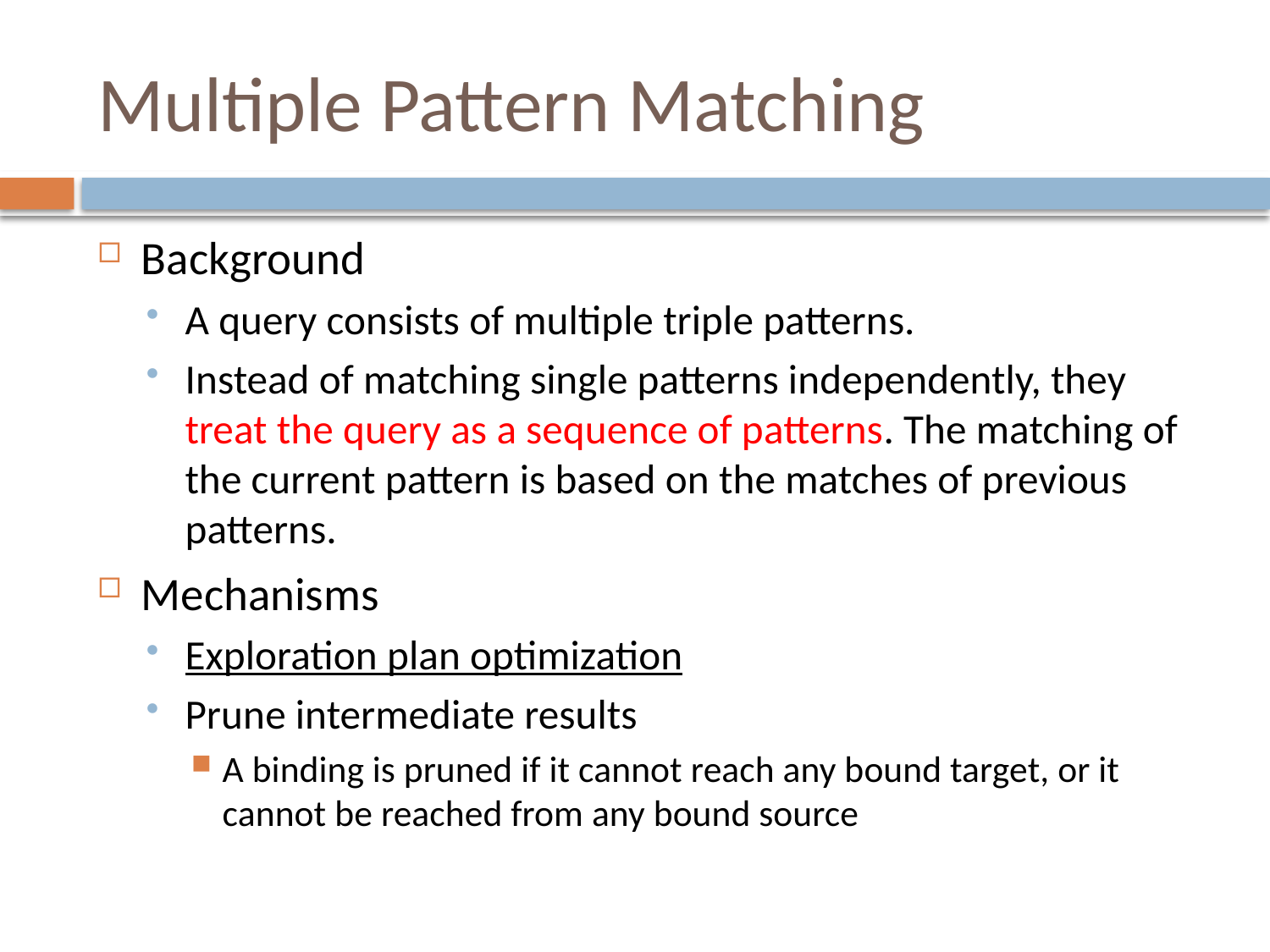

# Multiple Pattern Matching
Background
A query consists of multiple triple patterns.
Instead of matching single patterns independently, they treat the query as a sequence of patterns. The matching of the current pattern is based on the matches of previous patterns.
Mechanisms
Exploration plan optimization
Prune intermediate results
A binding is pruned if it cannot reach any bound target, or it cannot be reached from any bound source